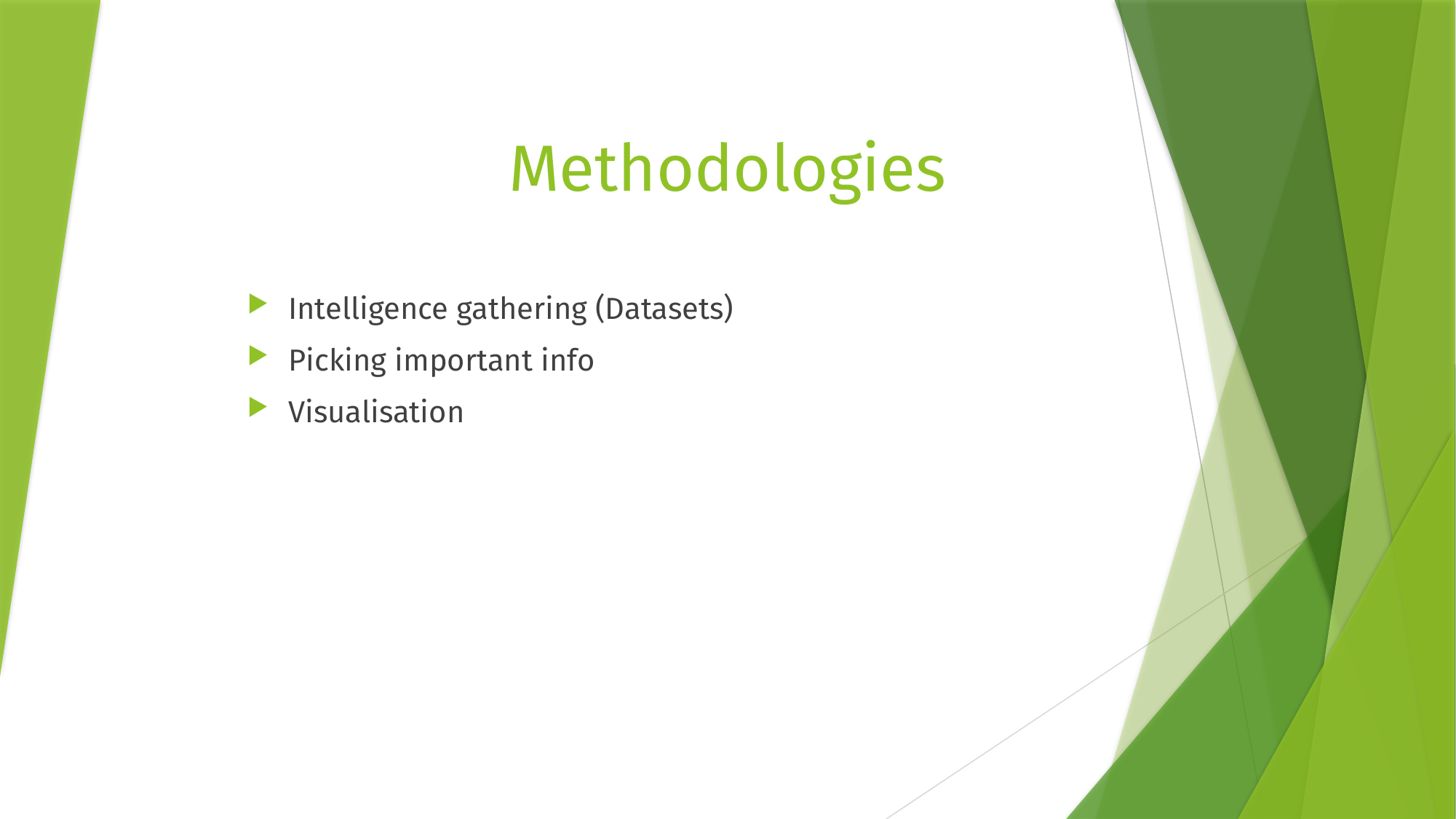

# Methodologies
Intelligence gathering (Datasets)
Picking important info
Visualisation